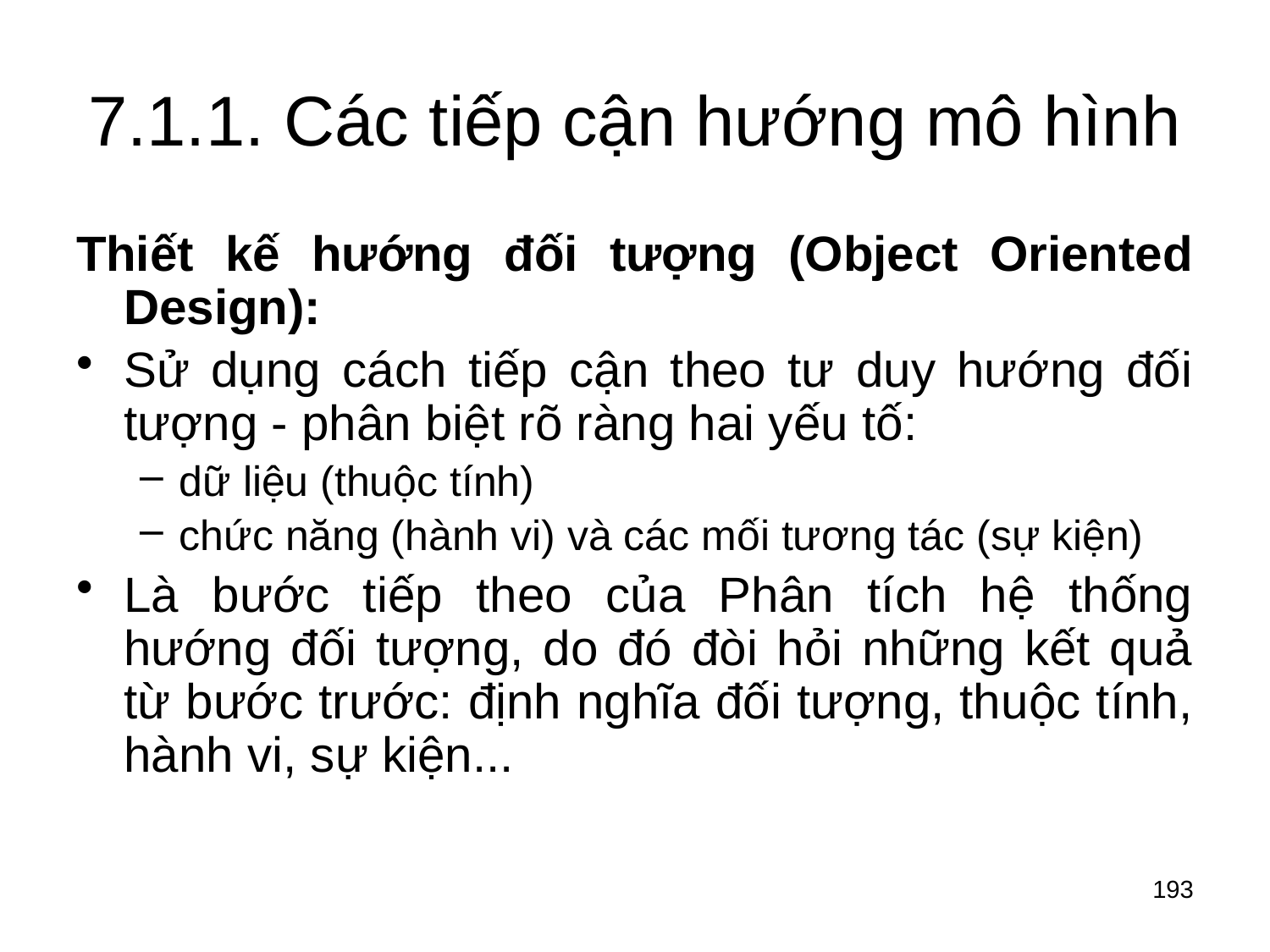

# 7.1.1. Các tiếp cận hướng mô hình
Thiết kế hướng đối tượng (Object Oriented Design):
Sử dụng cách tiếp cận theo tư duy hướng đối tượng - phân biệt rõ ràng hai yếu tố:
dữ liệu (thuộc tính)
chức năng (hành vi) và các mối tương tác (sự kiện)
Là bước tiếp theo của Phân tích hệ thống hướng đối tượng, do đó đòi hỏi những kết quả từ bước trước: định nghĩa đối tượng, thuộc tính, hành vi, sự kiện...
193